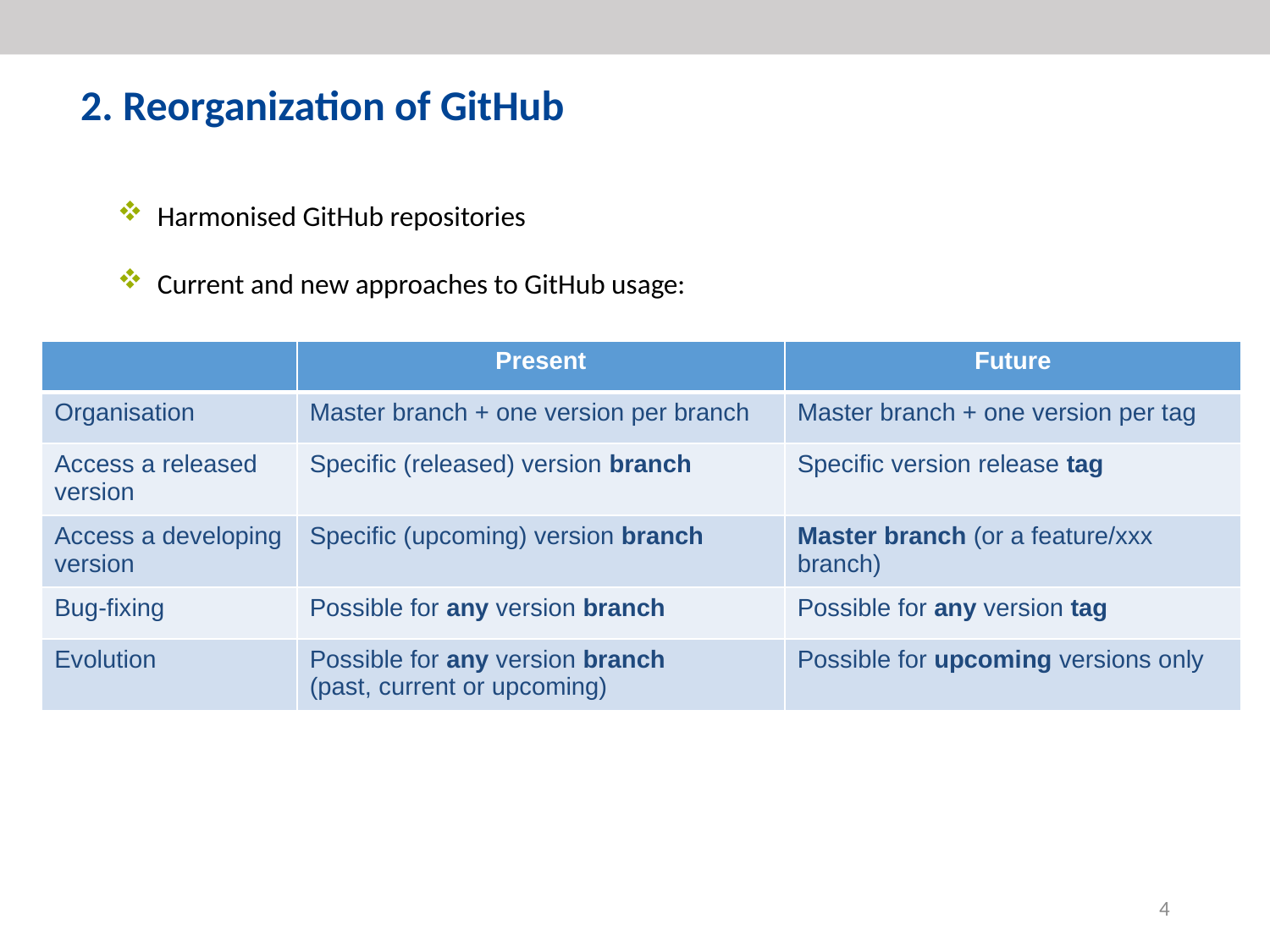

2. Reorganization of GitHub

Harmonised GitHub repositories

Current and new approaches to GitHub usage:
|  | Present | Future |
| --- | --- | --- |
| Organisation | Master branch + one version per branch | Master branch + one version per tag |
| Access a released version | Specific (released) version branch | Specific version release tag |
| Access a developing version | Specific (upcoming) version branch | Master branch (or a feature/xxx branch) |
| Bug-fixing | Possible for any version branch | Possible for any version tag |
| Evolution | Possible for any version branch (past, current or upcoming) | Possible for upcoming versions only |
4